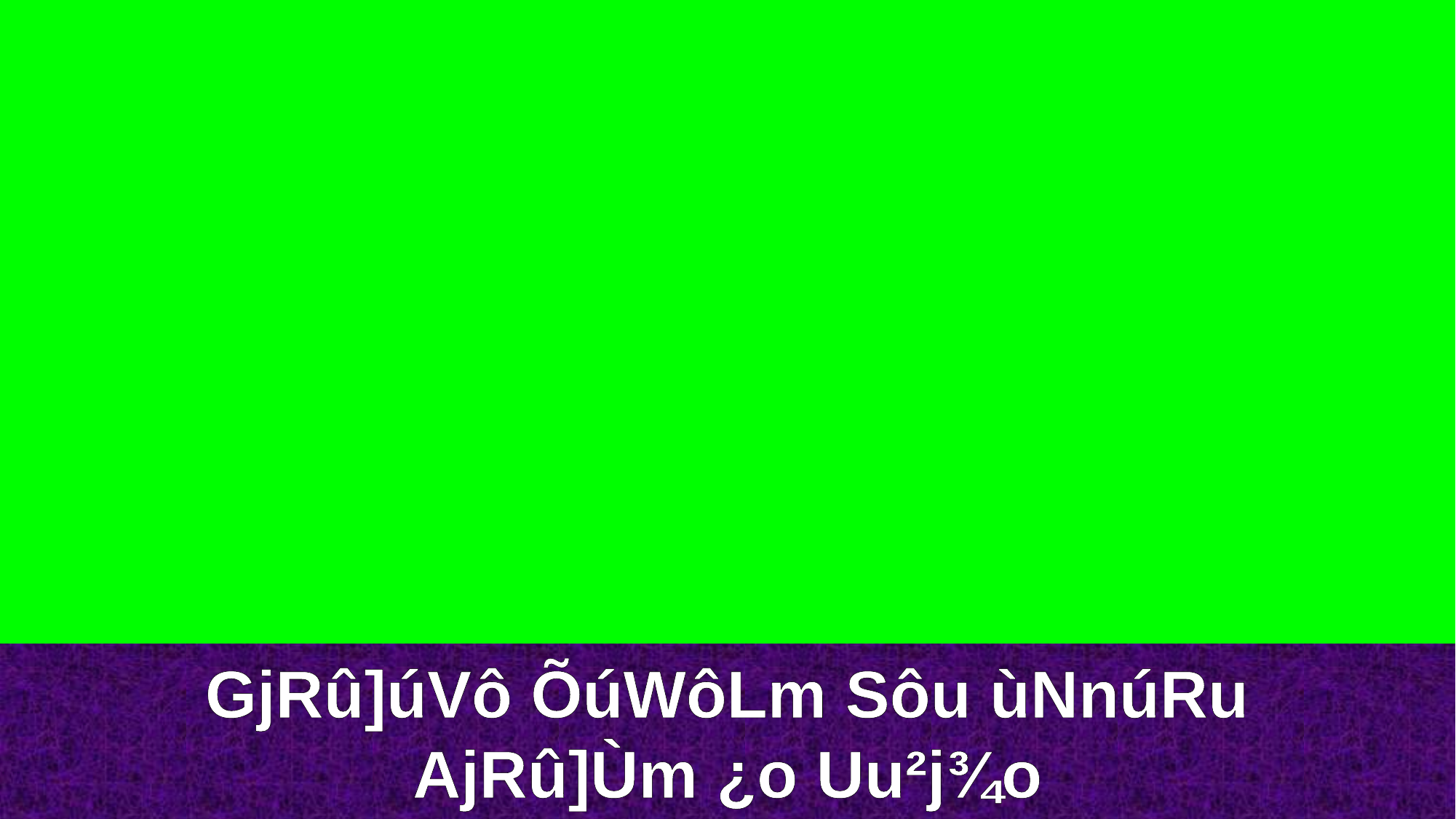

GjRû]úVô ÕúWôLm Sôu ùNnúRu
AjRû]Ùm ¿o Uu²j¾o